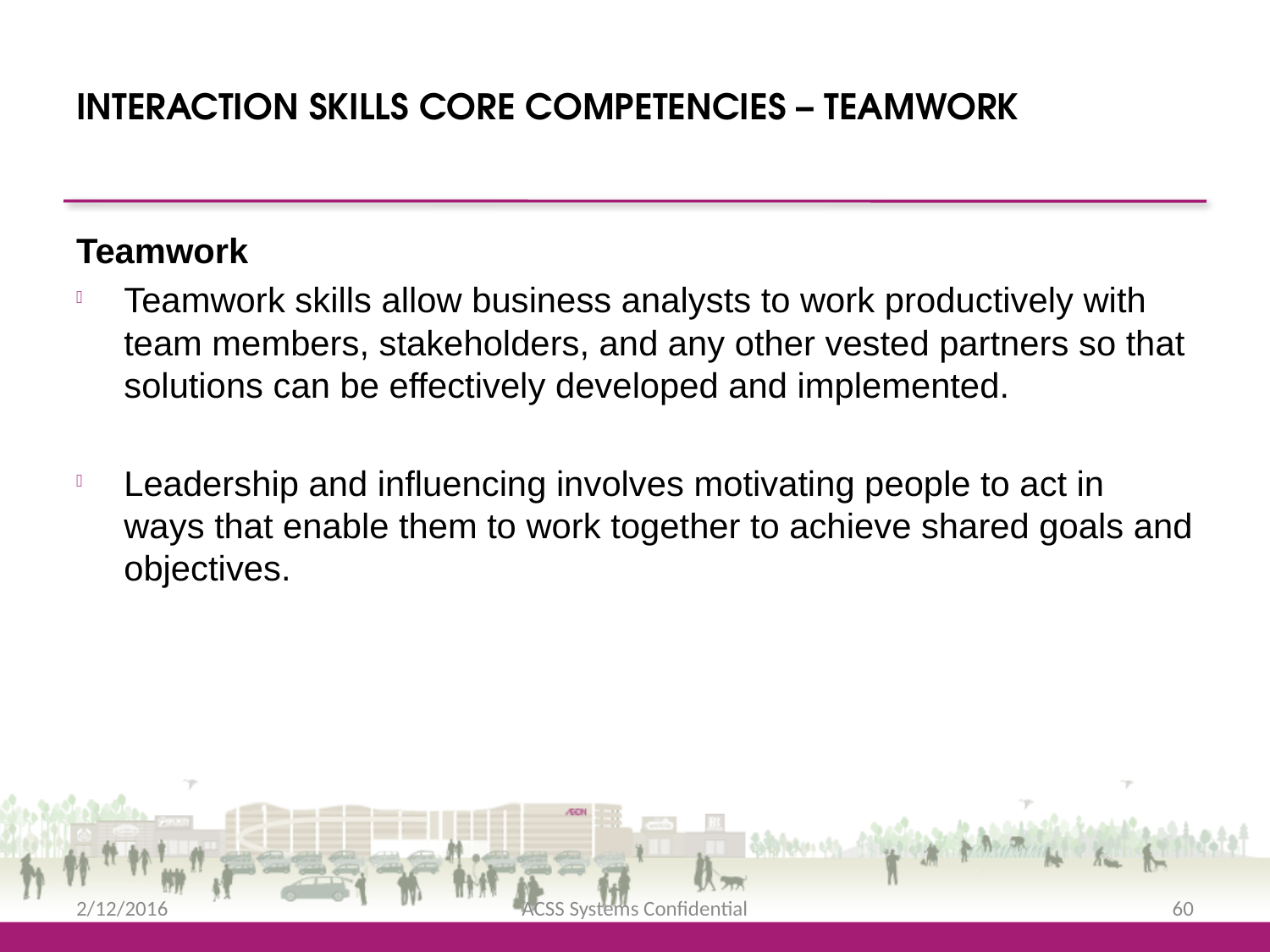

Interaction Skills Core Competencies – Teamwork
Teamwork
Teamwork skills allow business analysts to work productively with team members, stakeholders, and any other vested partners so that solutions can be effectively developed and implemented.

Leadership and influencing involves motivating people to act in ways that enable them to work together to achieve shared goals and objectives.
2/12/2016
ACSS Systems Confidential
60